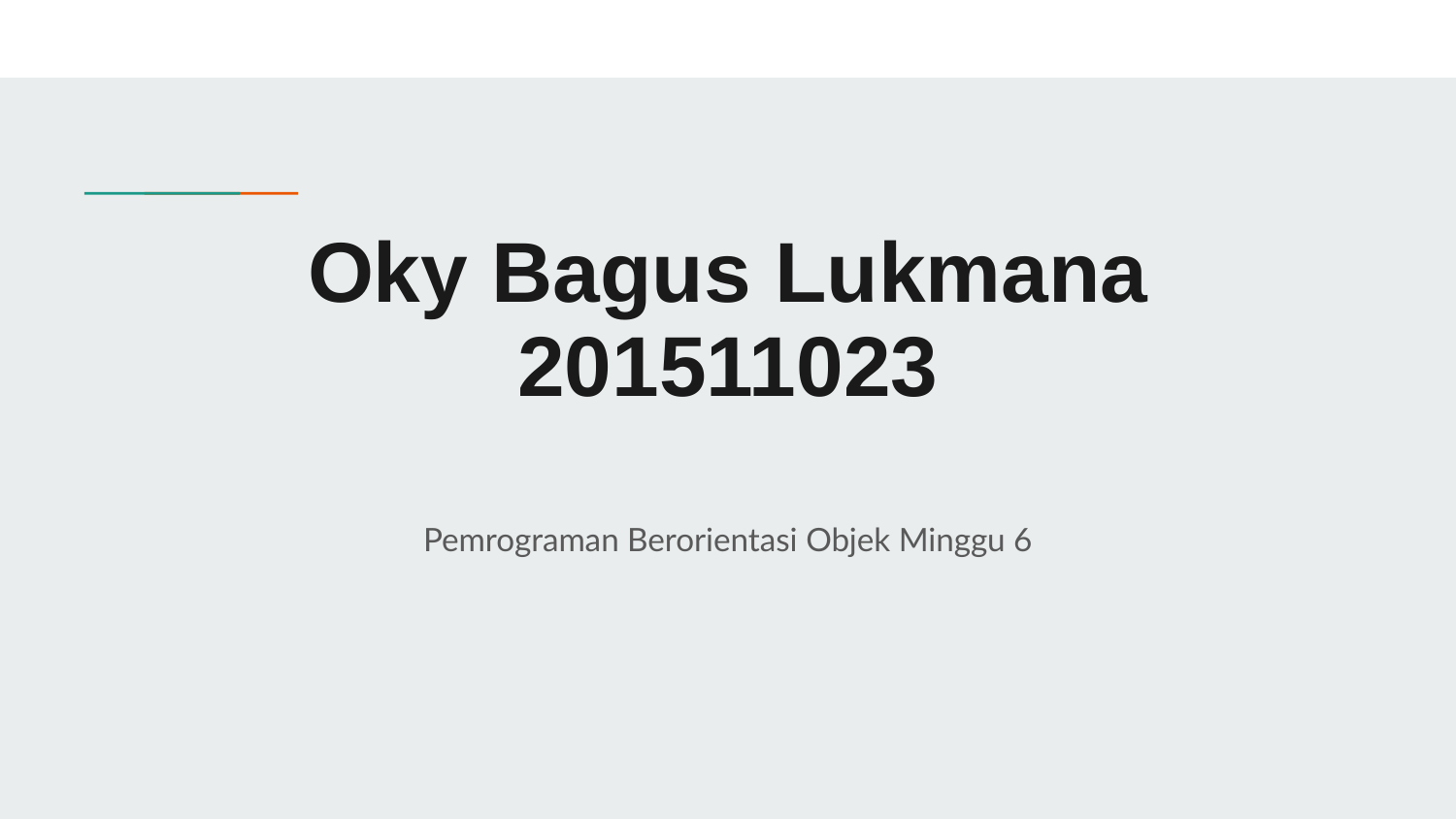

# Oky Bagus Lukmana
201511023
Pemrograman Berorientasi Objek Minggu 6